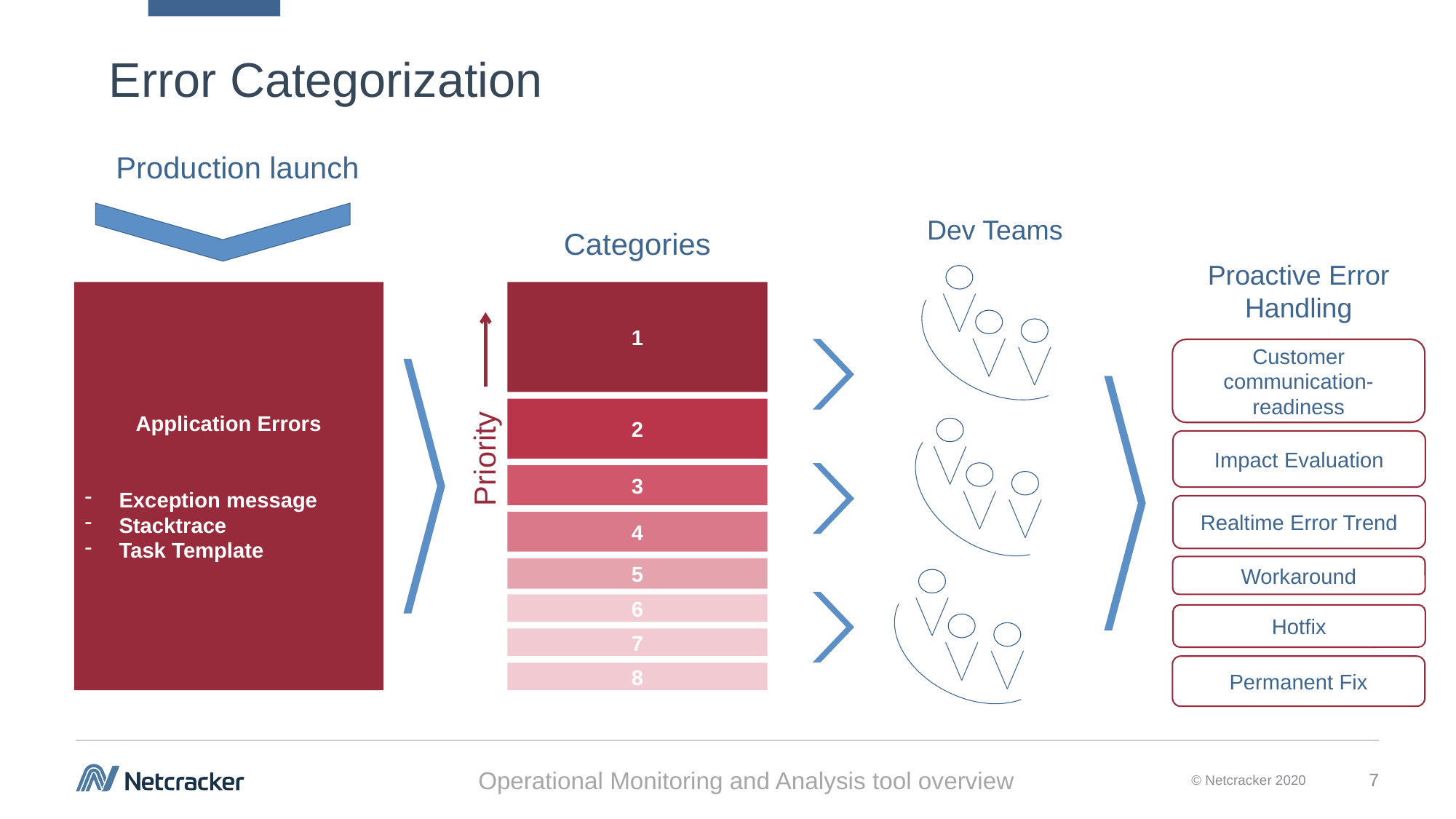

Error Categorization

Production launch
Dev Teams
Categories
Proactive Error Handling

Application Errors

Exception message
Stacktrace
Task Template
1

Customer communication-readiness

2

Impact Evaluation
Priority

3
Realtime Error Trend
4
Workaround
5

6
Hotfix
7
Permanent Fix
8